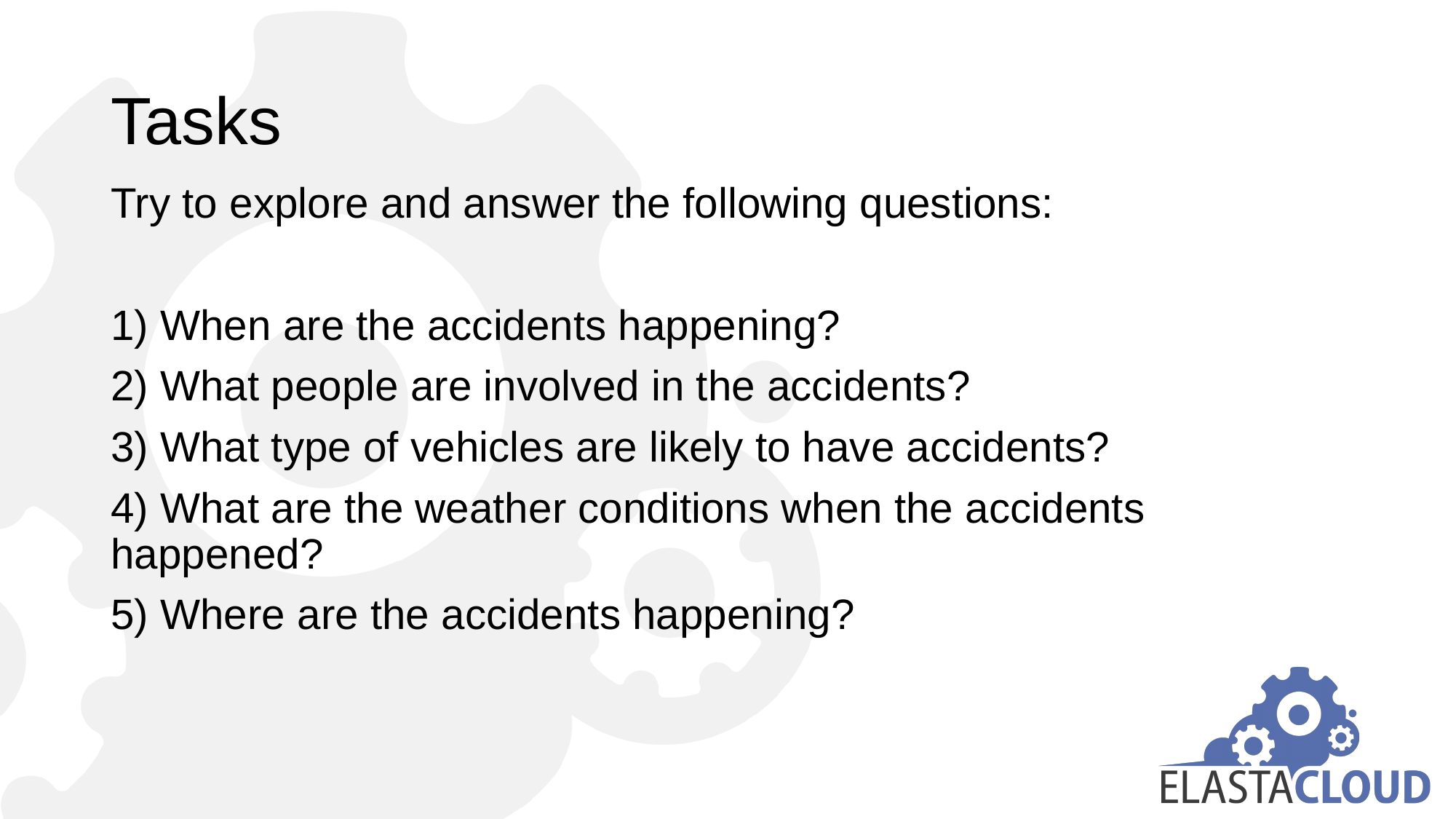

# Tasks
Try to explore and answer the following questions:

1) When are the accidents happening?
2) What people are involved in the accidents?
3) What type of vehicles are likely to have accidents?
4) What are the weather conditions when the accidents happened?
5) Where are the accidents happening?